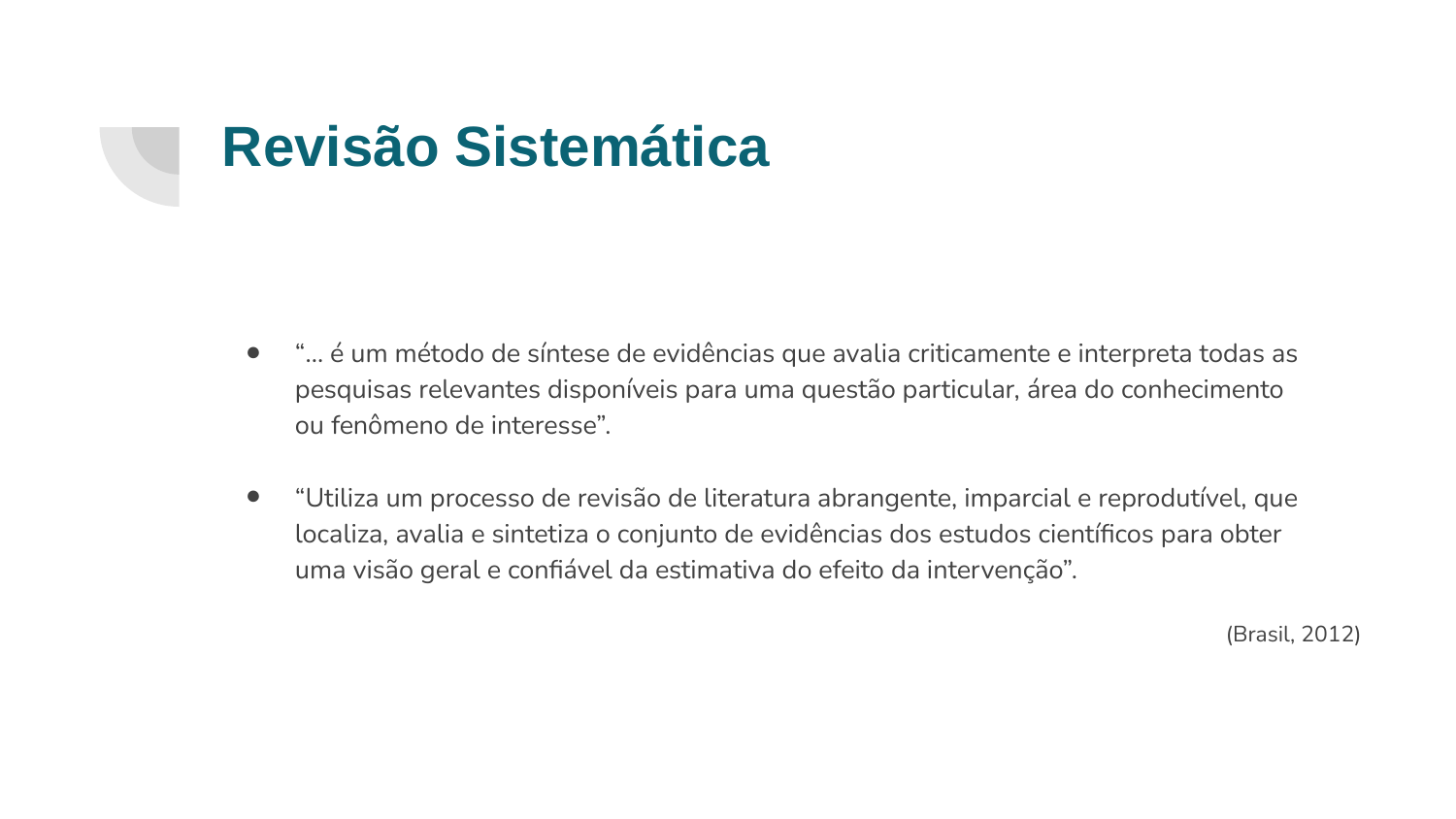

# Revisão Sistemática
“... é um método de síntese de evidências que avalia criticamente e interpreta todas as pesquisas relevantes disponíveis para uma questão particular, área do conhecimento ou fenômeno de interesse”.

“Utiliza um processo de revisão de literatura abrangente, imparcial e reprodutível, que localiza, avalia e sintetiza o conjunto de evidências dos estudos científicos para obter uma visão geral e confiável da estimativa do efeito da intervenção”.
(Brasil, 2012)